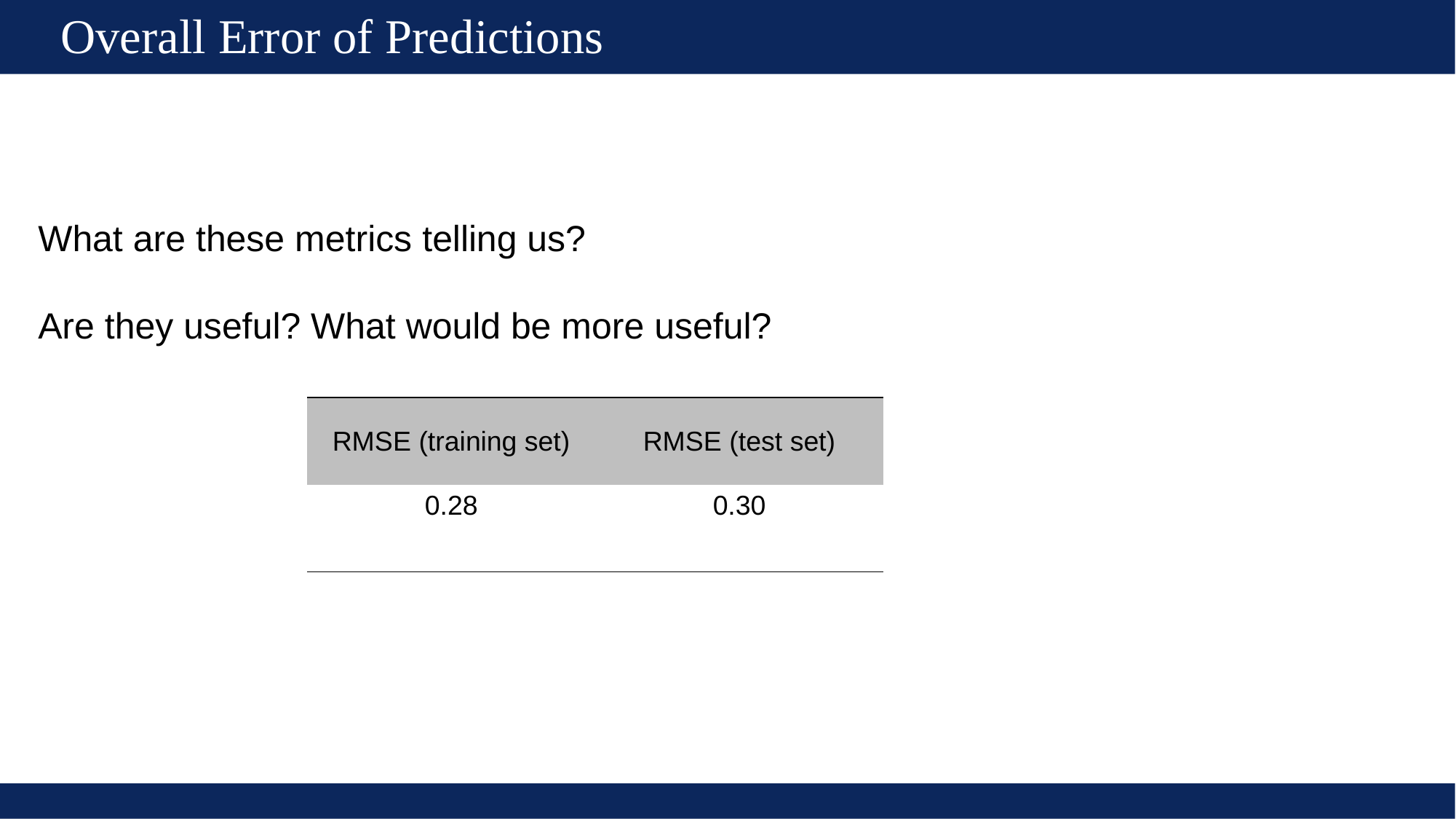

# Overall Error of Predictions

What are these metrics telling us?

Are they useful? What would be more useful?

| RMSE (training set) | RMSE (test set) |
| --- | --- |
| 0.28 | 0.30 |